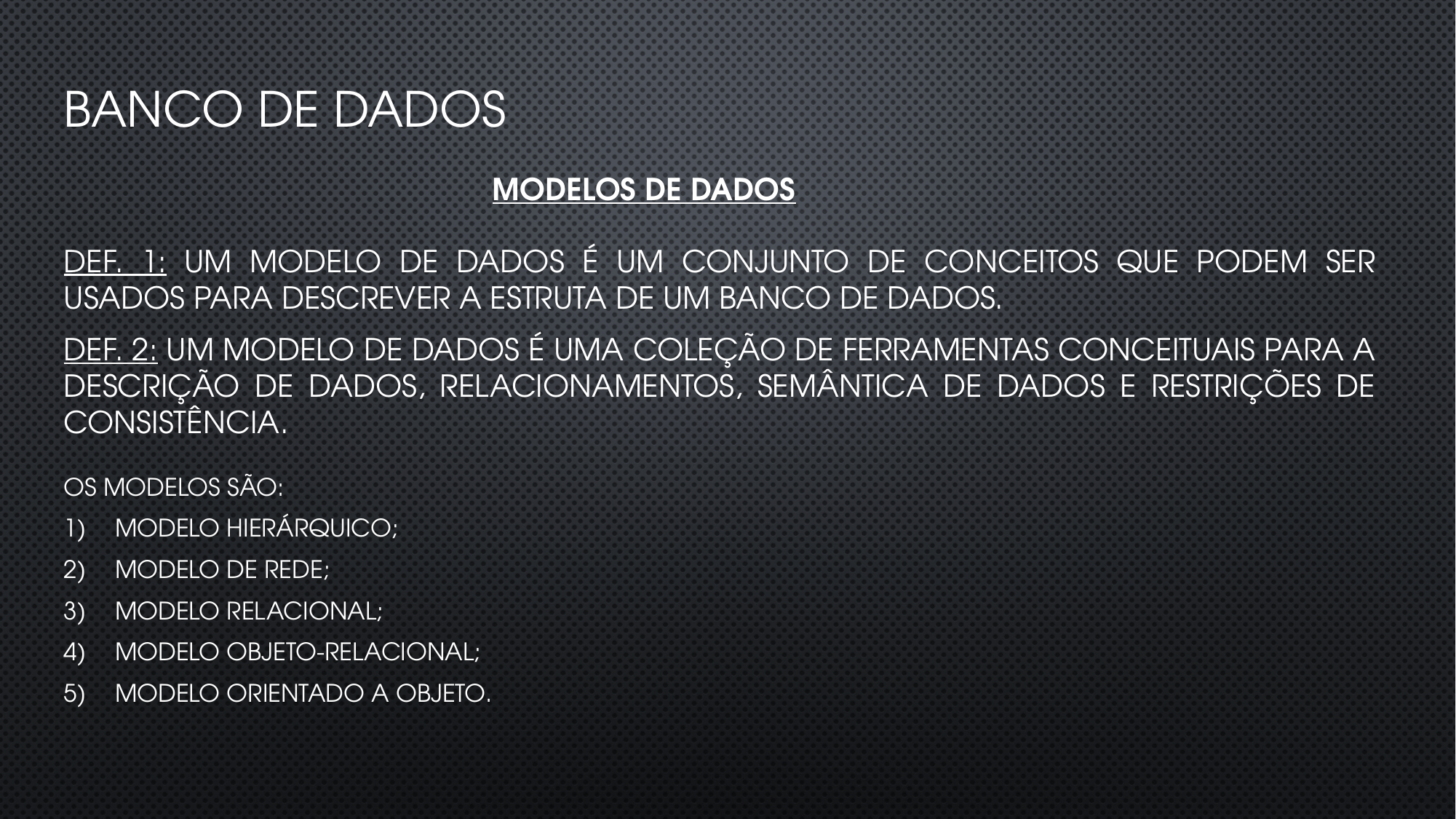

# Banco de dados
Modelos de Dados
Def. 1: Um modelo de dados é um conjunto de conceitos que podem ser usados para descrever a estruta de um Banco de Dados.
Def. 2: Um modelo de dados é uma coleção de ferramentas conceituais para a descrição de dados, relacionamentos, semântica de dados e restrições de consistência.

Os modelos são:
Modelo Hierárquico;
Modelo de Rede;
Modelo Relacional;
Modelo Objeto-Relacional;
Modelo Orientado a Objeto.